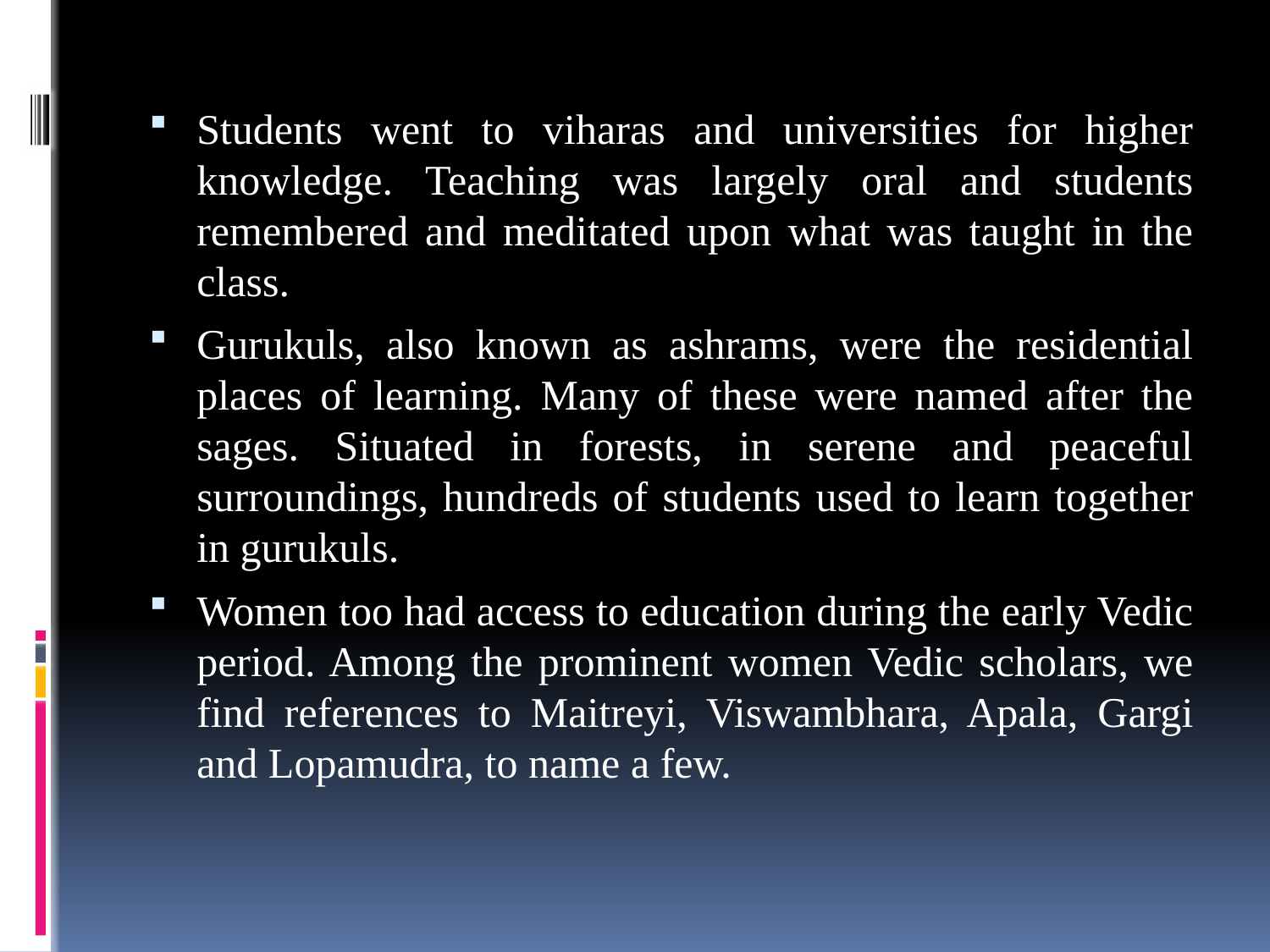

Students went to viharas and universities for higher knowledge. Teaching was largely oral and students remembered and meditated upon what was taught in the class.
Gurukuls, also known as ashrams, were the residential places of learning. Many of these were named after the sages. Situated in forests, in serene and peaceful surroundings, hundreds of students used to learn together in gurukuls.
Women too had access to education during the early Vedic period. Among the prominent women Vedic scholars, we find references to Maitreyi, Viswambhara, Apala, Gargi and Lopamudra, to name a few.